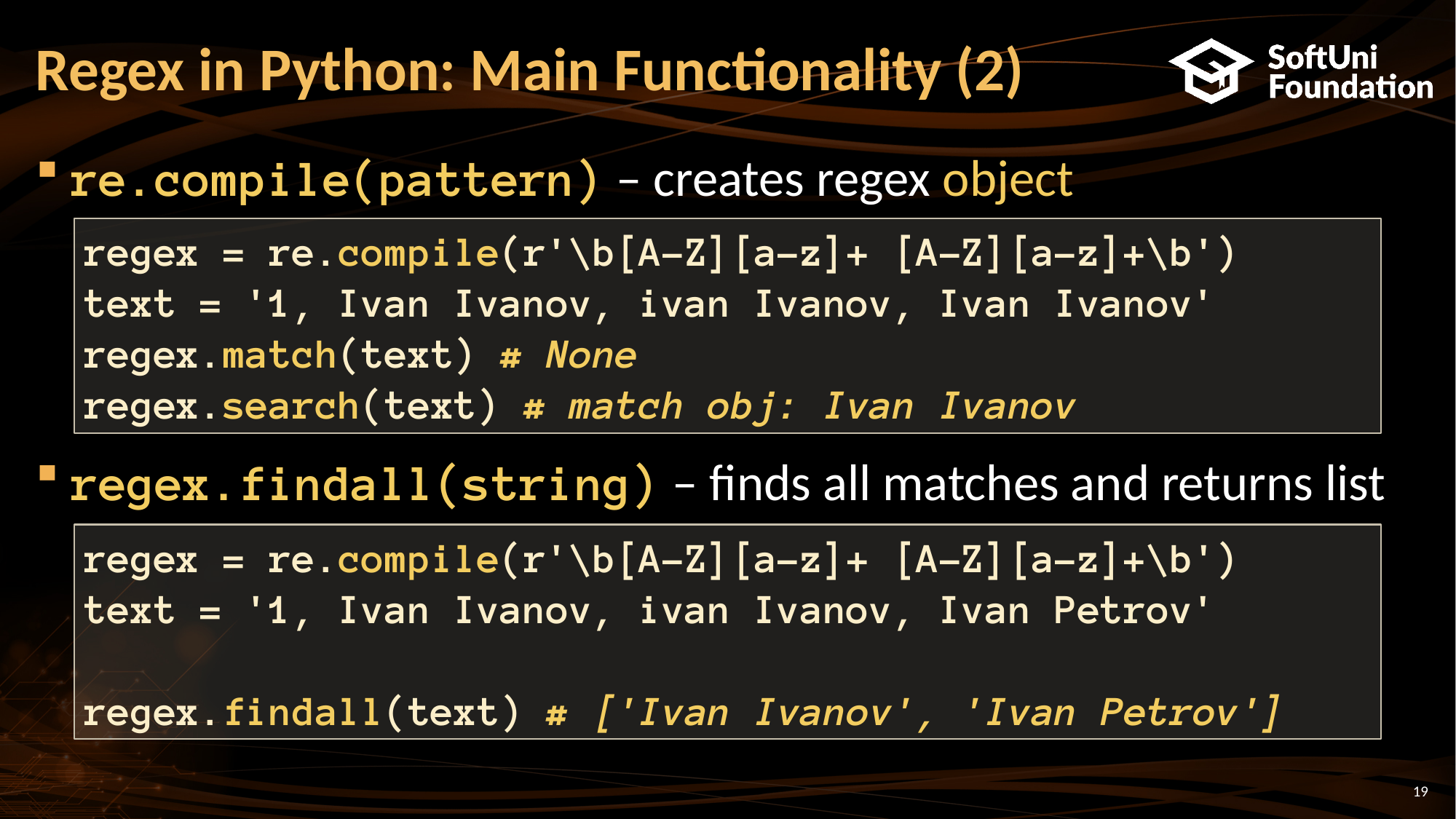

# Regex in Python: Main Functionality (2)
re.compile(pattern) – creates regex object

regex.findall(string) – finds all matches and returns list

regex = re.compile(r'\b[A-Z][a-z]+ [A-Z][a-z]+\b')
text = '1, Ivan Ivanov, ivan Ivanov, Ivan Ivanov'
regex.match(text) # None
regex.search(text) # match obj: Ivan Ivanov
regex = re.compile(r'\b[A-Z][a-z]+ [A-Z][a-z]+\b')
text = '1, Ivan Ivanov, ivan Ivanov, Ivan Petrov'

regex.findall(text) # ['Ivan Ivanov', 'Ivan Petrov']
19